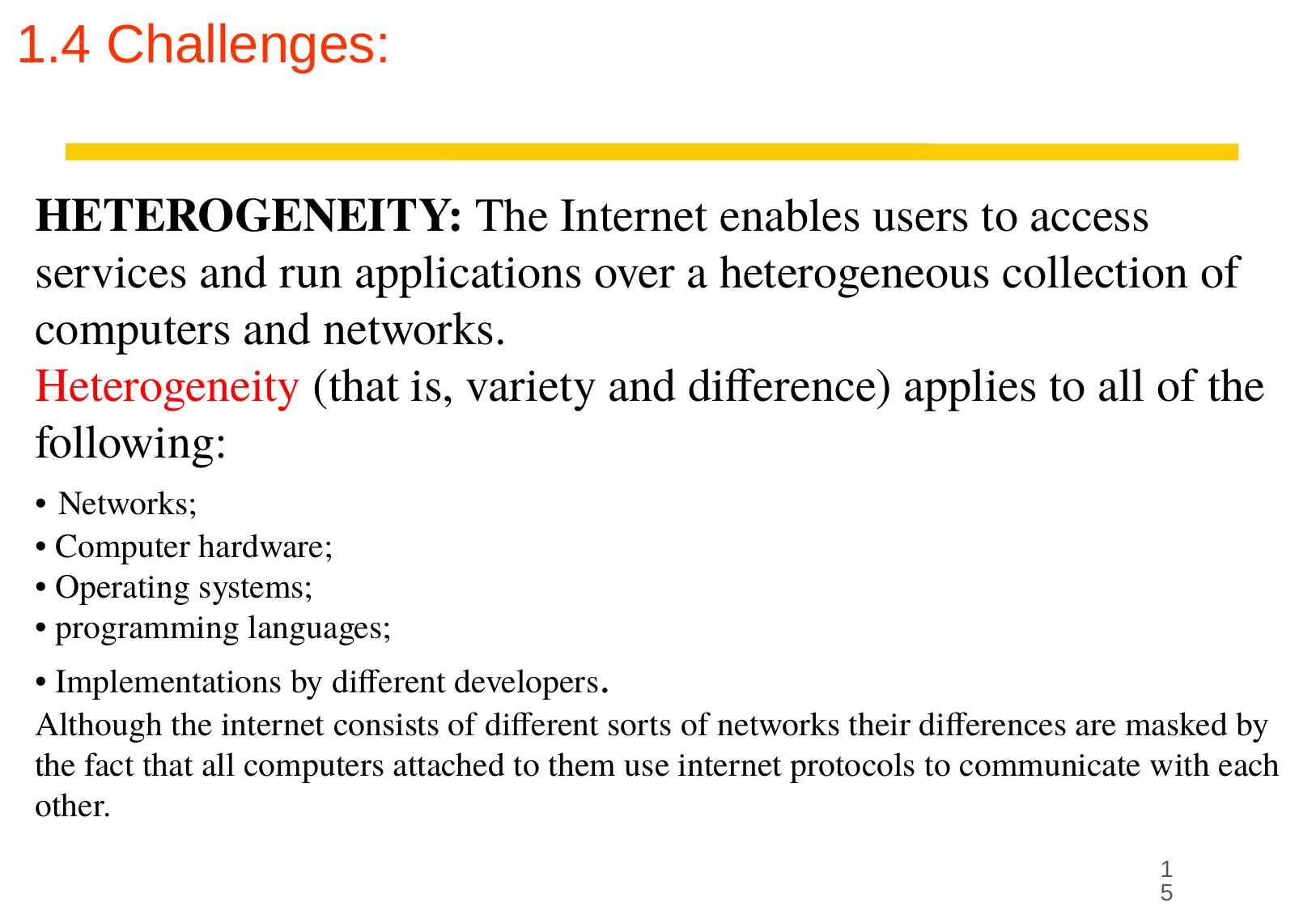

# 1.4 Challenges:

HETEROGENEITY: The Internet enables users to access services and run applications over a heterogeneous collection of computers and networks.
Heterogeneity (that is, variety and difference) applies to all of the following:
• Networks;
• Computer hardware;
• Operating systems;
• programming languages;
• Implementations by different developers.
Although the internet consists of different sorts of networks their differences are masked by the fact that all computers attached to them use internet protocols to communicate with each other.

15